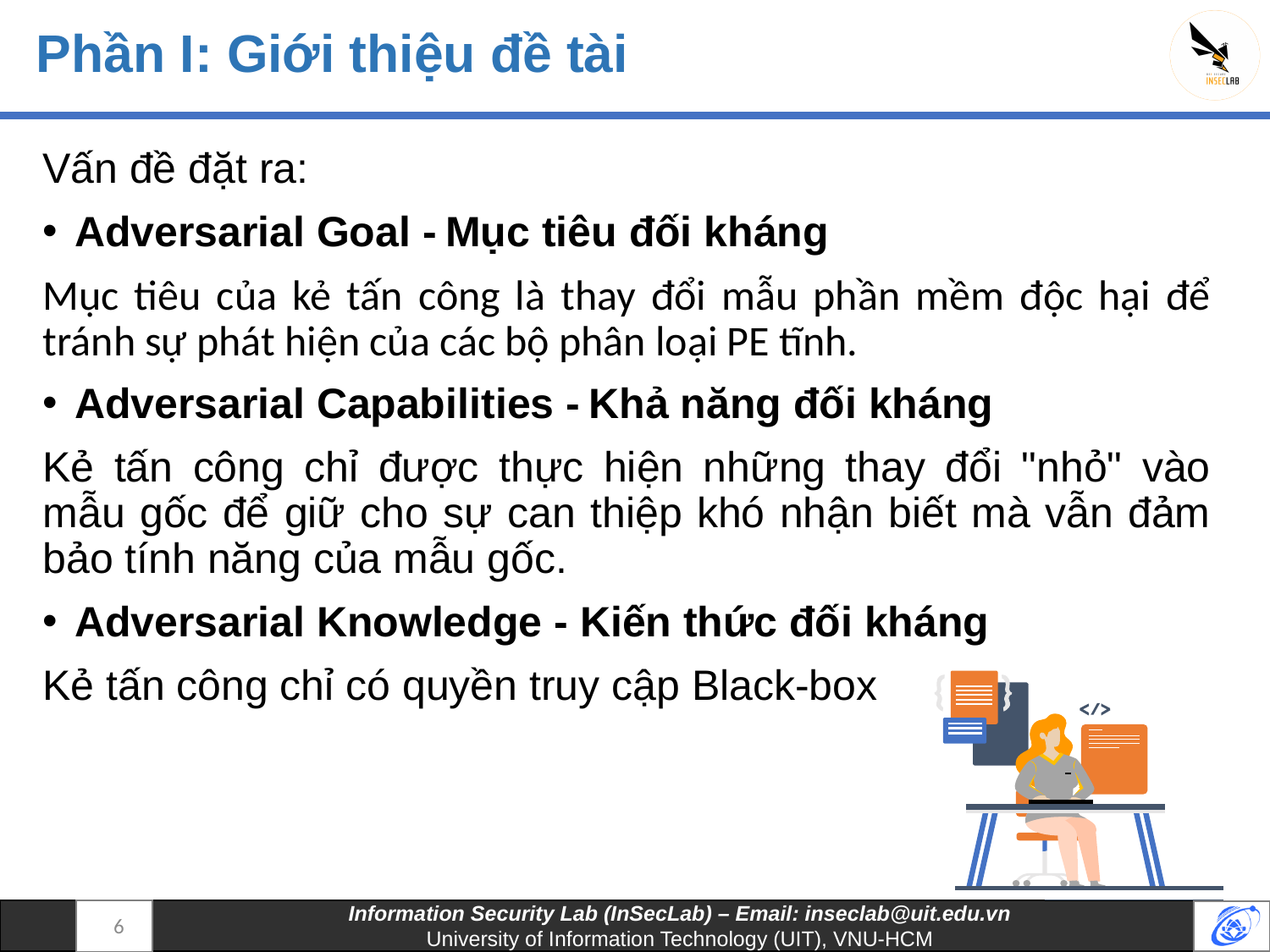

# Phần I: Giới thiệu đề tài
Vấn đề đặt ra:
Adversarial Goal - Mục tiêu đối kháng
Mục tiêu của kẻ tấn công là thay đổi mẫu phần mềm độc hại để tránh sự phát hiện của các bộ phân loại PE tĩnh.
Adversarial Capabilities - Khả năng đối kháng
Kẻ tấn công chỉ được thực hiện những thay đổi "nhỏ" vào mẫu gốc để giữ cho sự can thiệp khó nhận biết mà vẫn đảm bảo tính năng của mẫu gốc.
Adversarial Knowledge - Kiến thức đối kháng
Kẻ tấn công chỉ có quyền truy cập Black-box

6